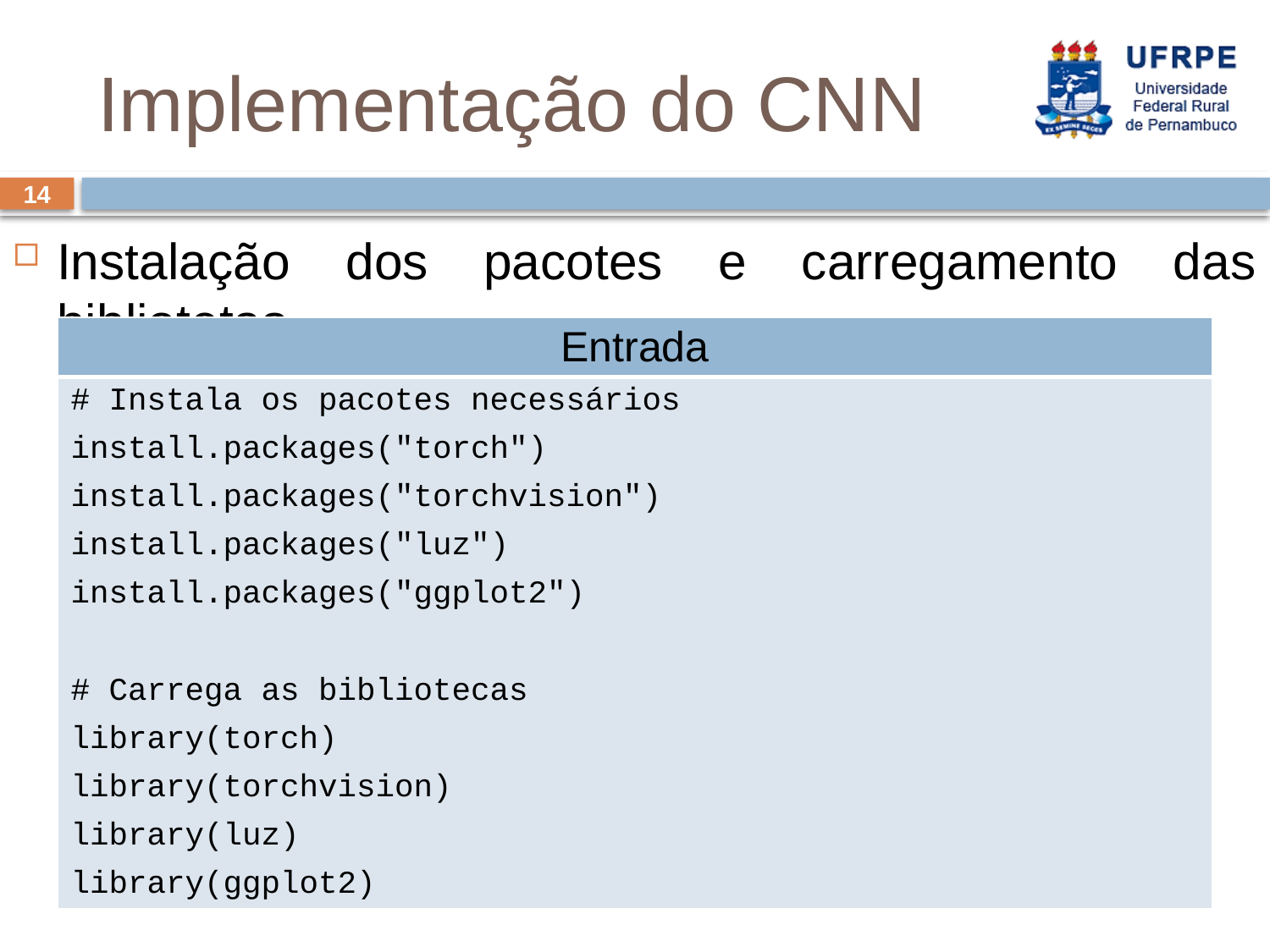

# Implementação do CNN
14
Instalação dos pacotes e carregamento das bibliotetas

| Entrada |
| --- |
| # Instala os pacotes necessários install.packages("torch") install.packages("torchvision") install.packages("luz") install.packages("ggplot2") # Carrega as bibliotecas library(torch) library(torchvision) library(luz) library(ggplot2) |